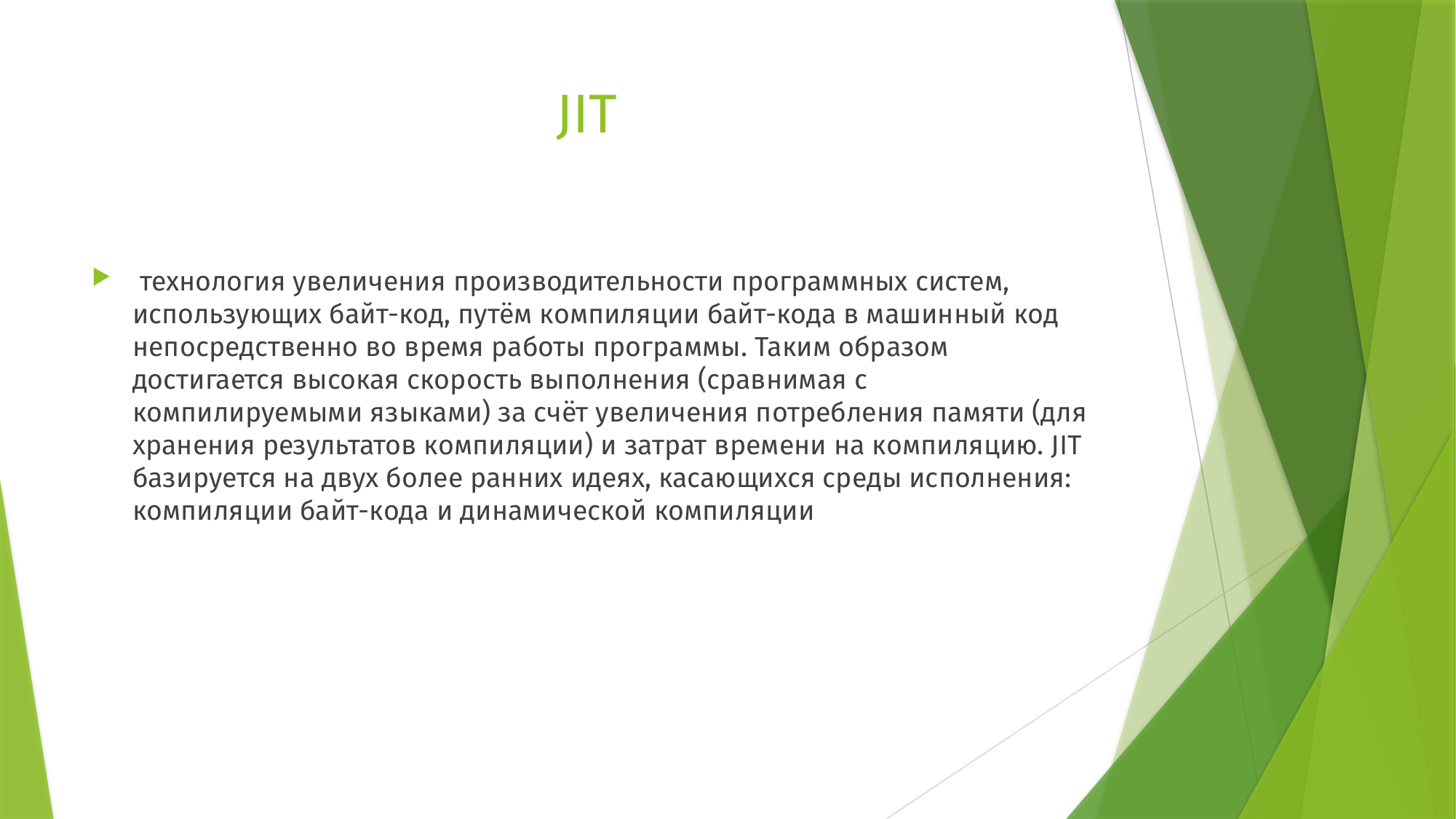

# JIT
 технология увеличения производительности программных систем, использующих байт-код, путём компиляции байт-кода в машинный код непосредственно во время работы программы. Таким образом достигается высокая скорость выполнения (сравнимая с компилируемыми языками) за счёт увеличения потребления памяти (для хранения результатов компиляции) и затрат времени на компиляцию. JIT базируется на двух более ранних идеях, касающихся среды исполнения: компиляции байт-кода и динамической компиляции